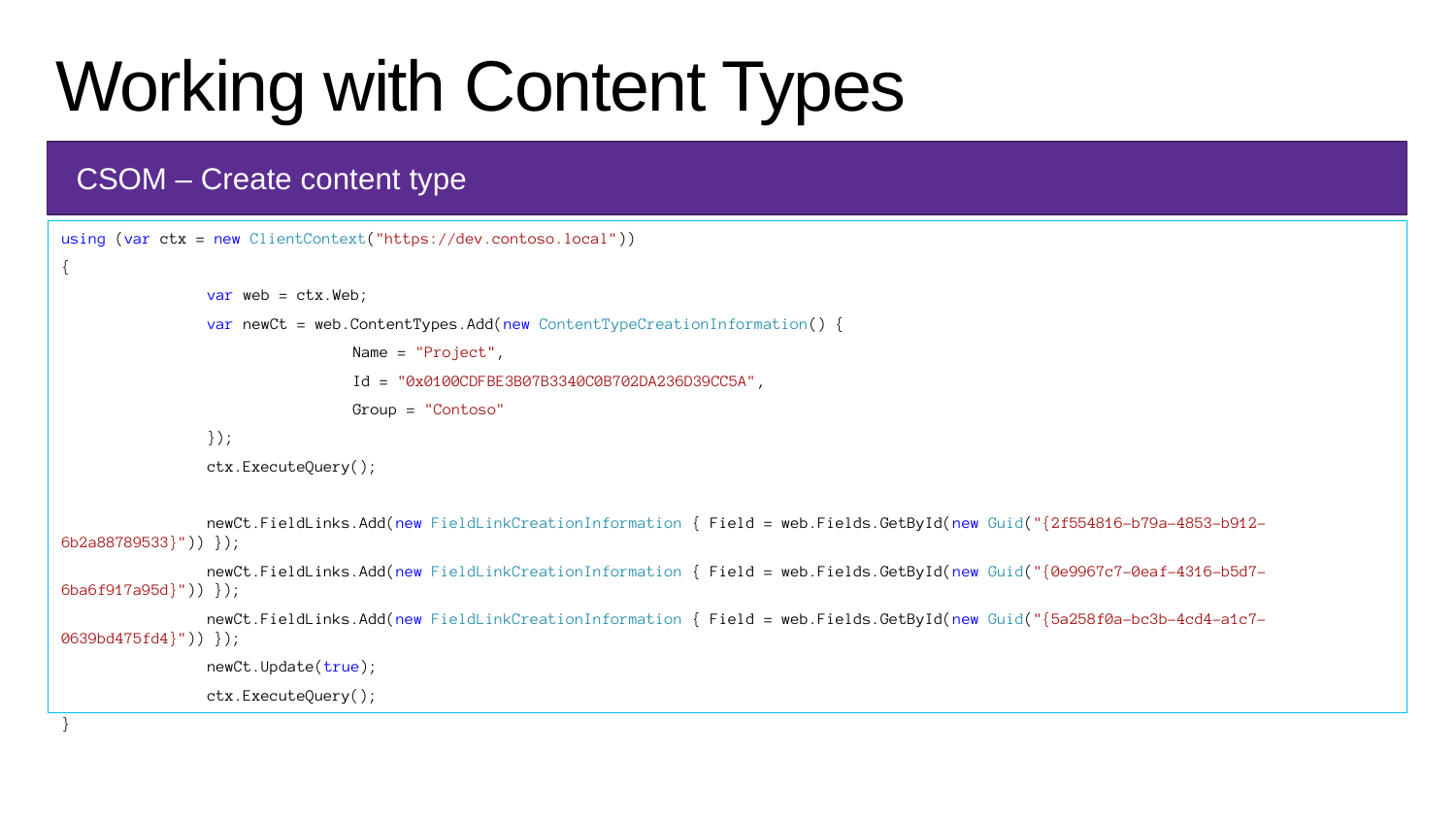

# Working with Content Types
CSOM – Create content type

using (var ctx = new ClientContext("https://dev.contoso.local"))
{
	var web = ctx.Web;
	var newCt = web.ContentTypes.Add(new ContentTypeCreationInformation() {
		Name = "Project",
		Id = "0x0100CDFBE3B07B3340C0B702DA236D39CC5A",
		Group = "Contoso"
	});
	ctx.ExecuteQuery();

	newCt.FieldLinks.Add(new FieldLinkCreationInformation { Field = web.Fields.GetById(new Guid("{2f554816-b79a-4853-b912-6b2a88789533}")) });
	newCt.FieldLinks.Add(new FieldLinkCreationInformation { Field = web.Fields.GetById(new Guid("{0e9967c7-0eaf-4316-b5d7-6ba6f917a95d}")) });
	newCt.FieldLinks.Add(new FieldLinkCreationInformation { Field = web.Fields.GetById(new Guid("{5a258f0a-bc3b-4cd4-a1c7-0639bd475fd4}")) });
	newCt.Update(true);
	ctx.ExecuteQuery();
}